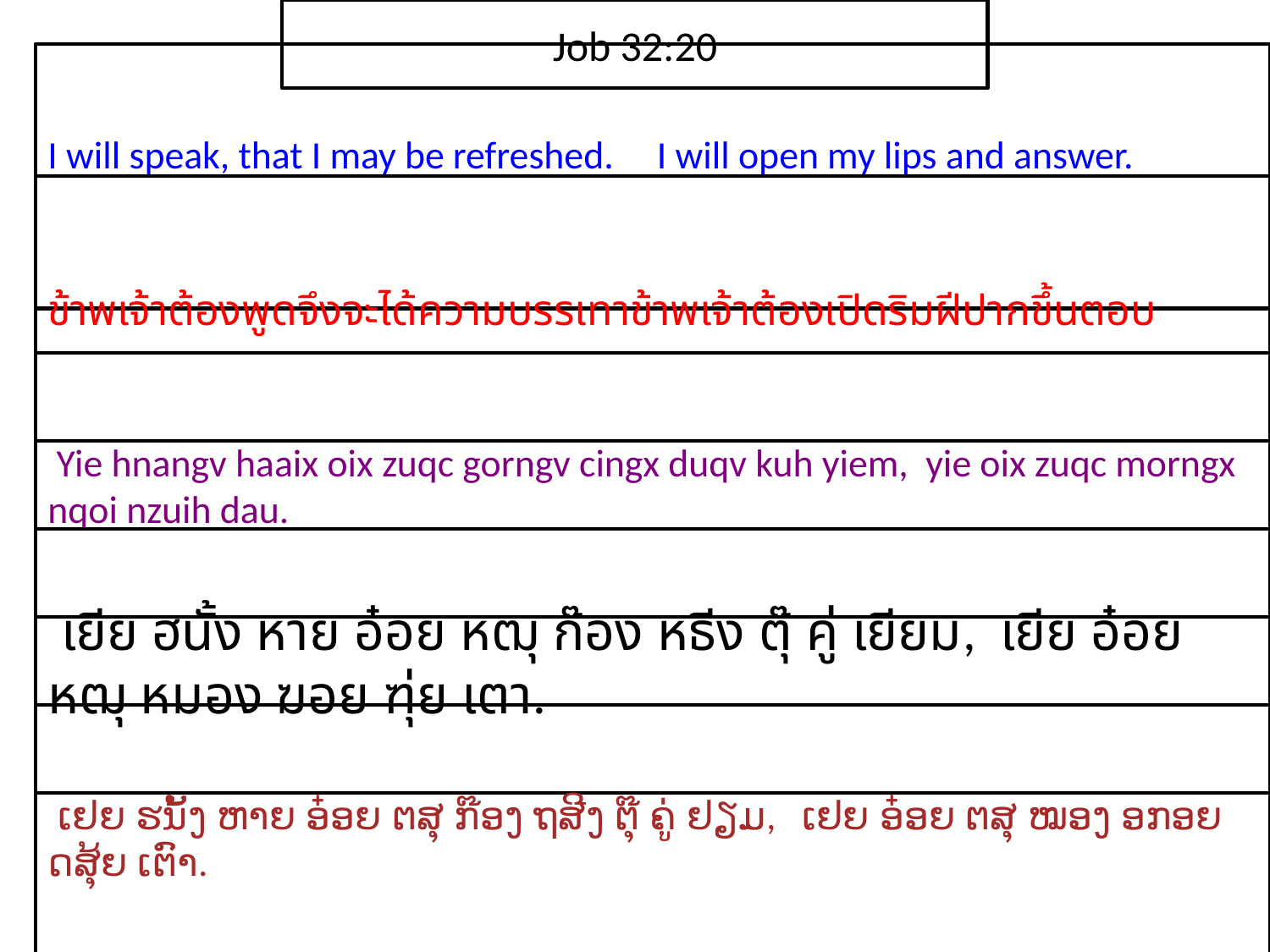

Job 32:20
I will speak, that I may be refreshed.     I will open my lips and answer.
ข้าพเจ้า​ต้อง​พูด​จึง​จะ​ได้​ความ​บรรเทาข้าพเจ้า​ต้อง​เปิด​ริม​ฝีปาก​ขึ้น​ตอบ
 Yie hnangv haaix oix zuqc gorngv cingx duqv kuh yiem,  yie oix zuqc morngx nqoi nzuih dau.
 เยีย ฮนั้ง หาย อ๋อย หฒุ ก๊อง หธีง ตุ๊ คู่ เยียม,  เยีย อ๋อย หฒุ หมอง ฆอย ฑุ่ย เตา.
 ເຢຍ ຮນັ້ງ ຫາຍ ອ໋ອຍ ຕສຸ ກ໊ອງ ຖສີງ ຕຸ໊ ຄູ່ ຢຽມ,   ເຢຍ ອ໋ອຍ ຕສຸ ໝອງ ອກອຍ ດສຸ້ຍ ເຕົາ.